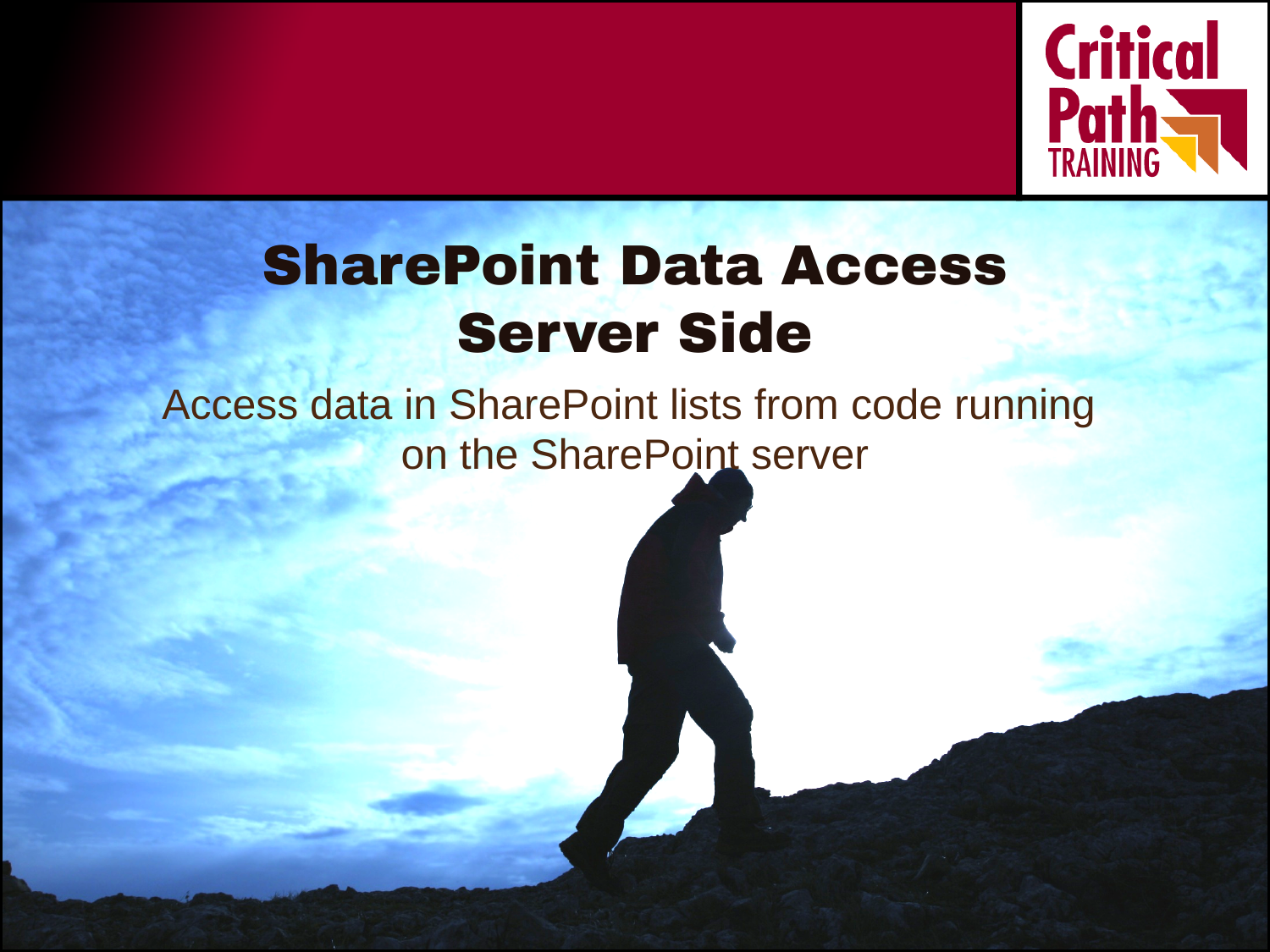

# SharePoint Data Access Server Side
Access data in SharePoint lists from code running
on the SharePoint server